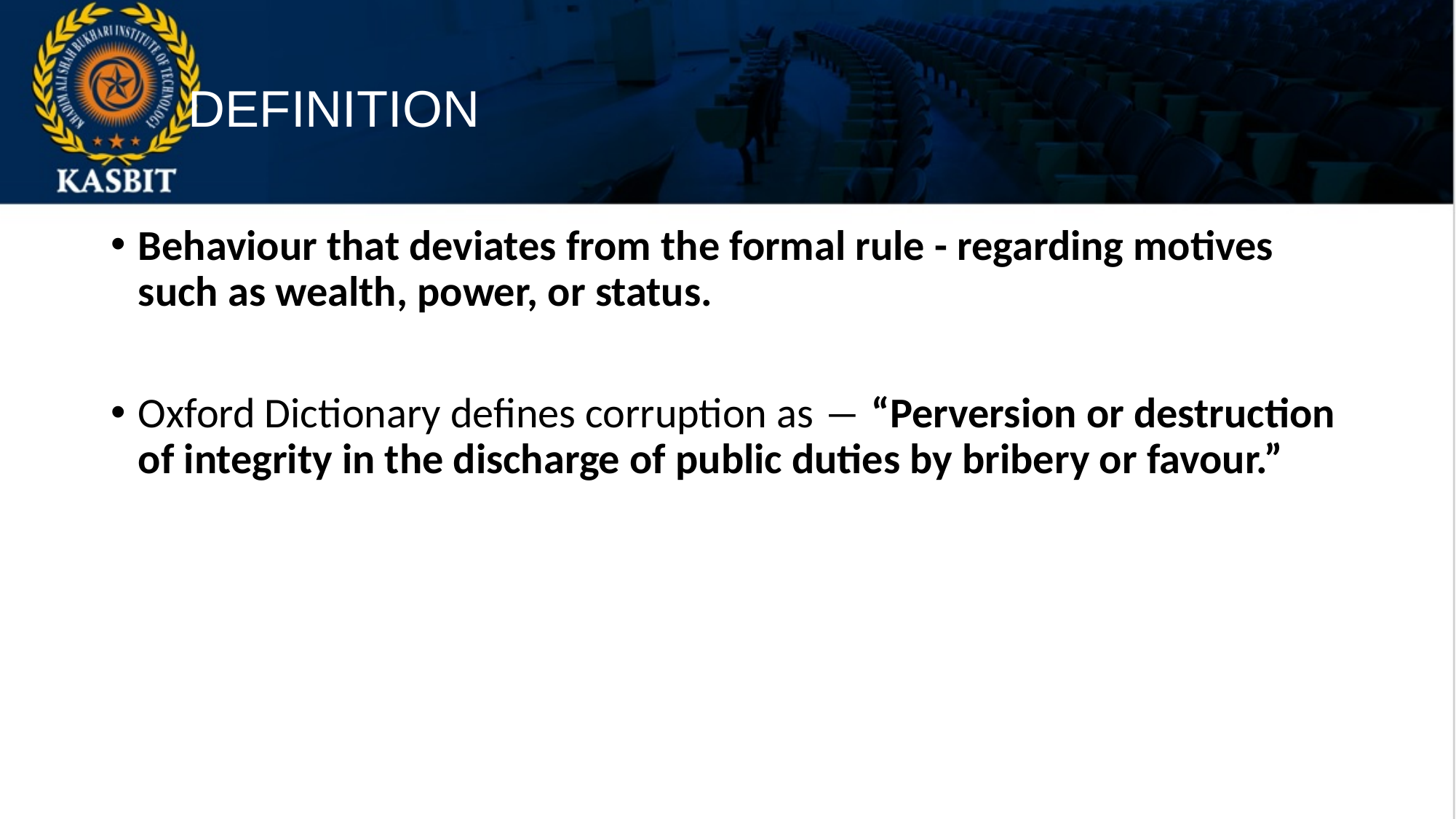

# DEFINITION
Behaviour that deviates from the formal rule - regarding motives such as wealth, power, or status.

Oxford Dictionary defines corruption as ― “Perversion or destruction of integrity in the discharge of public duties by bribery or favour.”